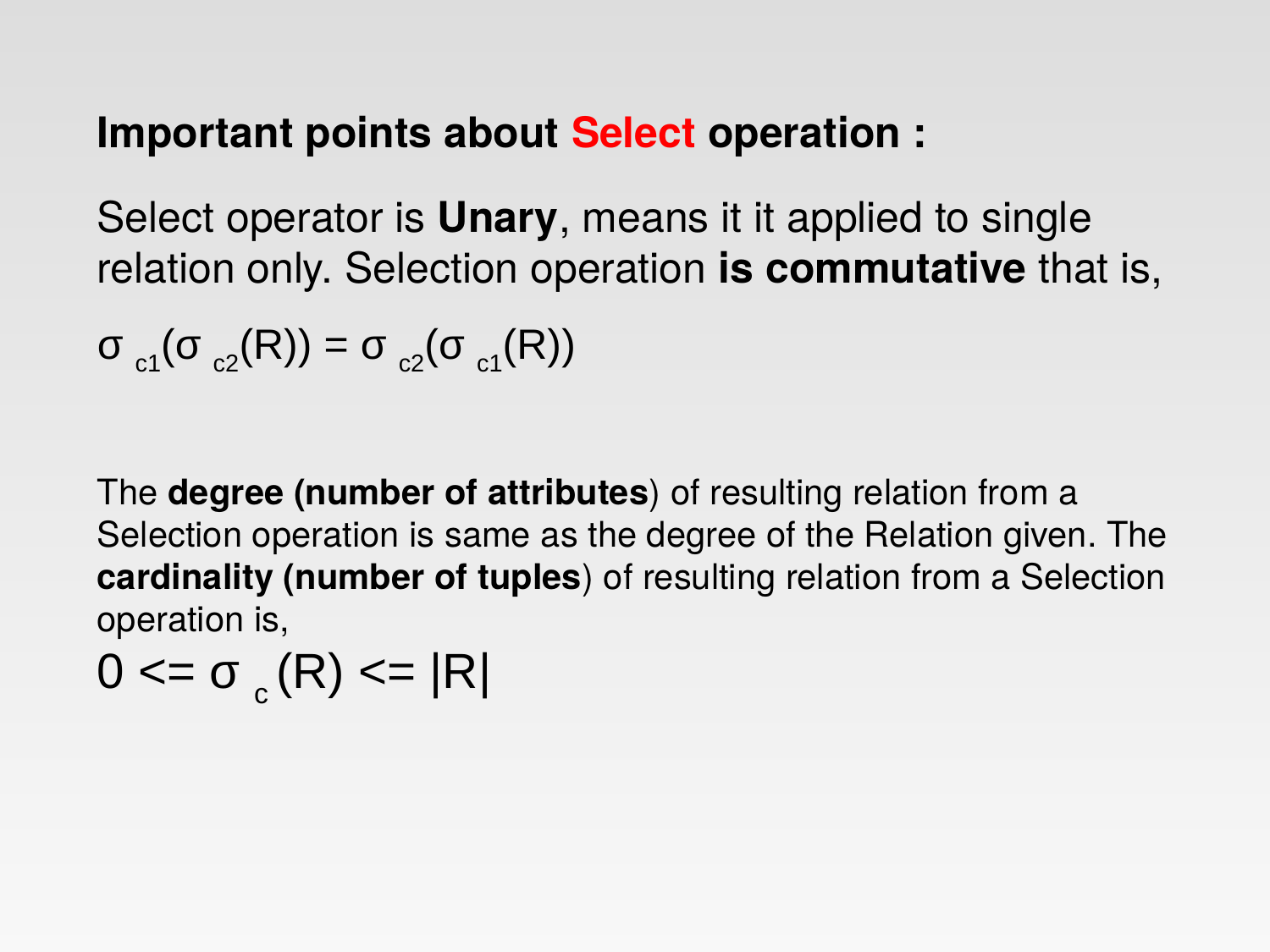

Important points about Select operation :
Select operator is Unary, means it it applied to single relation only. Selection operation is commutative that is,

σ c1(σ c2(R)) = σ c2(σ c1(R))

The degree (number of attributes) of resulting relation from a Selection operation is same as the degree of the Relation given. The cardinality (number of tuples) of resulting relation from a Selection operation is,
0 <= σ c (R) <= |R|